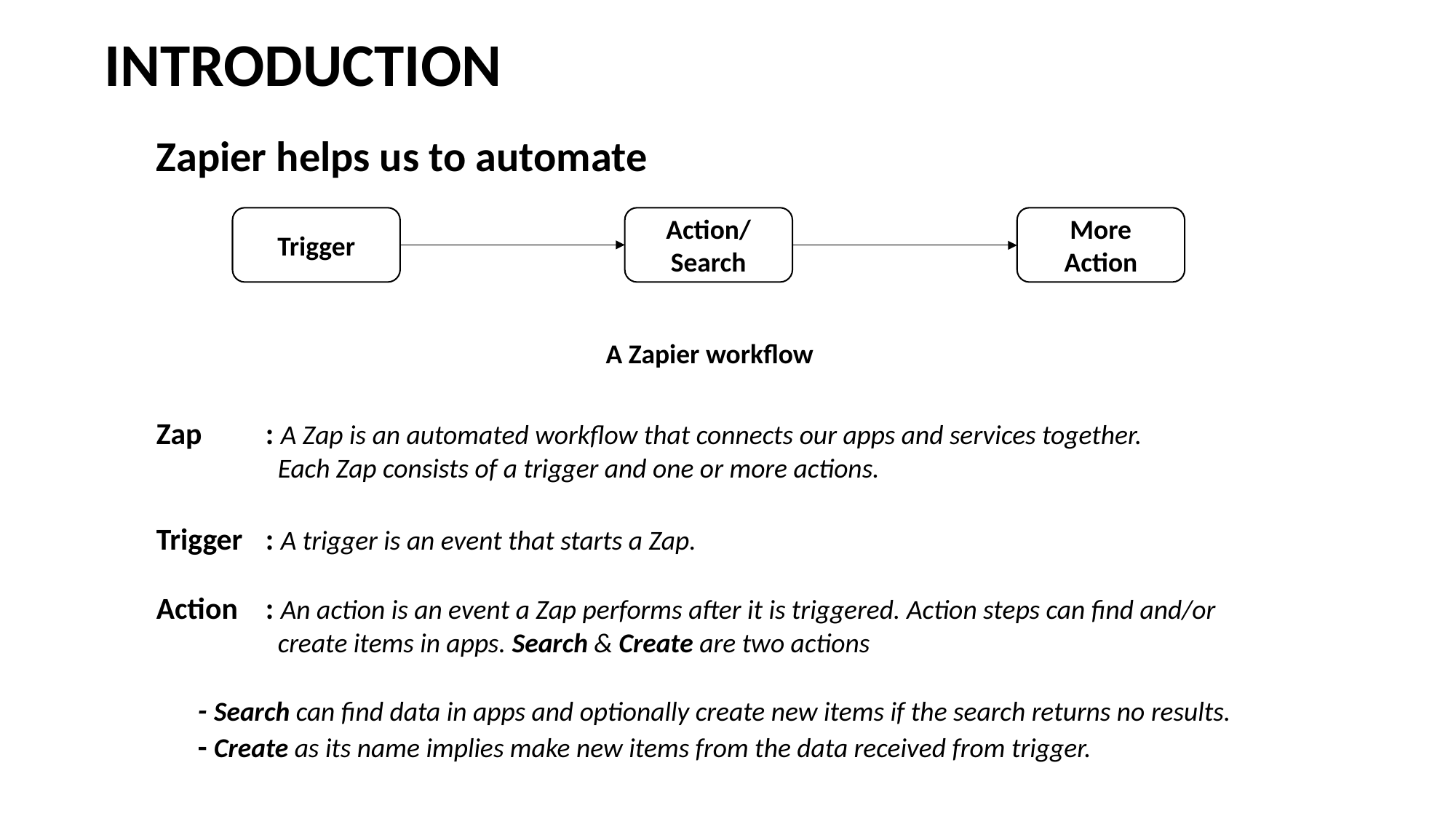

INTRODUCTION
Zapier helps us to automate
Trigger
Action/
Search
More Action
A Zapier workflow
Zap	: A Zap is an automated workflow that connects our apps and services together.
	  Each Zap consists of a trigger and one or more actions.

Trigger	: A trigger is an event that starts a Zap.

Action	: An action is an event a Zap performs after it is triggered. Action steps can find and/or
	  create items in apps. Search & Create are two actions

      - Search can find data in apps and optionally create new items if the search returns no results.
      - Create as its name implies make new items from the data received from trigger.